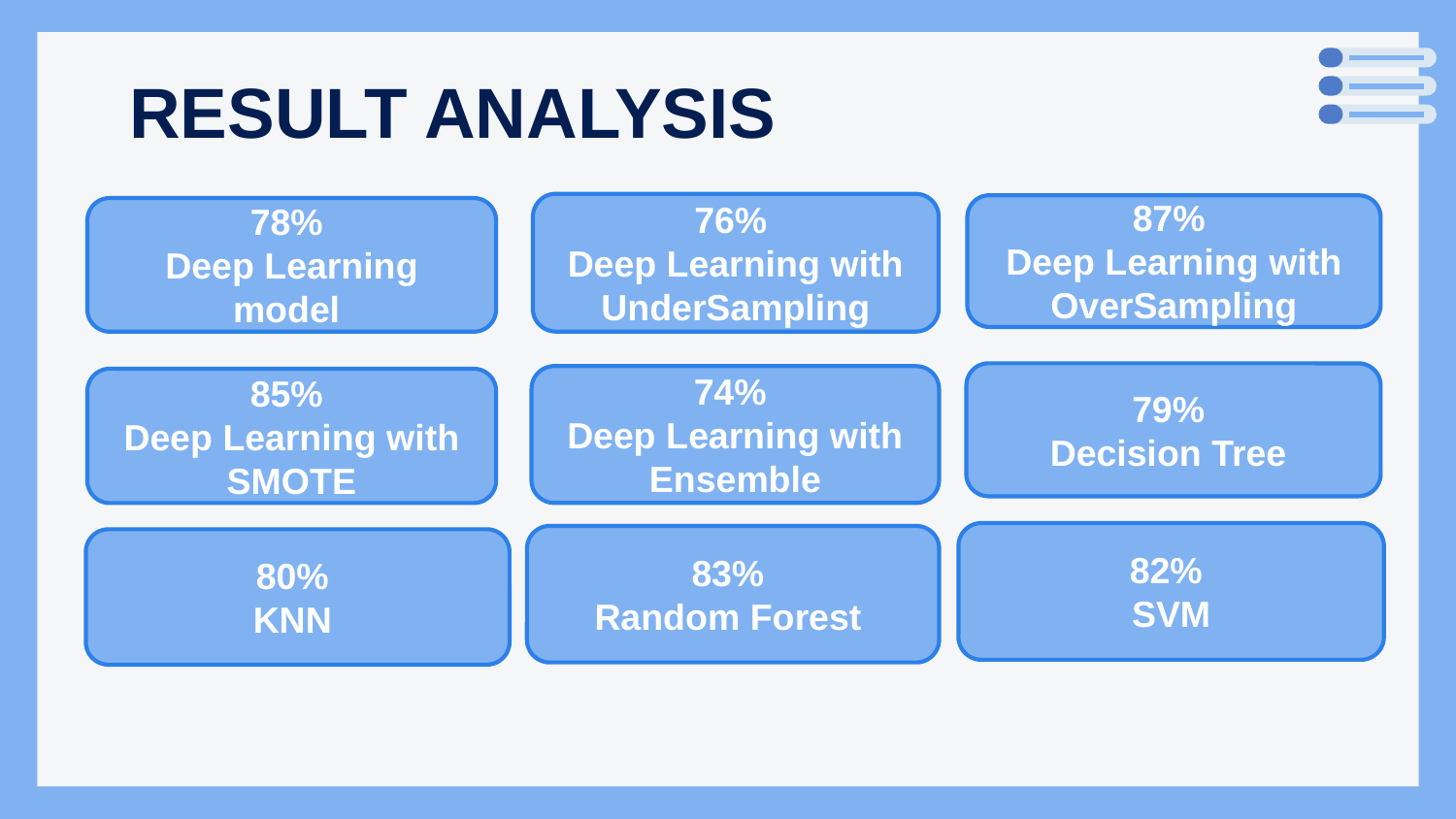

# RESULT ANALYSIS
76%
Deep Learning with UnderSampling
87%
Deep Learning with OverSampling
78%
Deep Learning model
79%
Decision Tree
74%
Deep Learning with Ensemble
85%
Deep Learning with SMOTE
82%
SVM
83%
Random Forest
80%
KNN